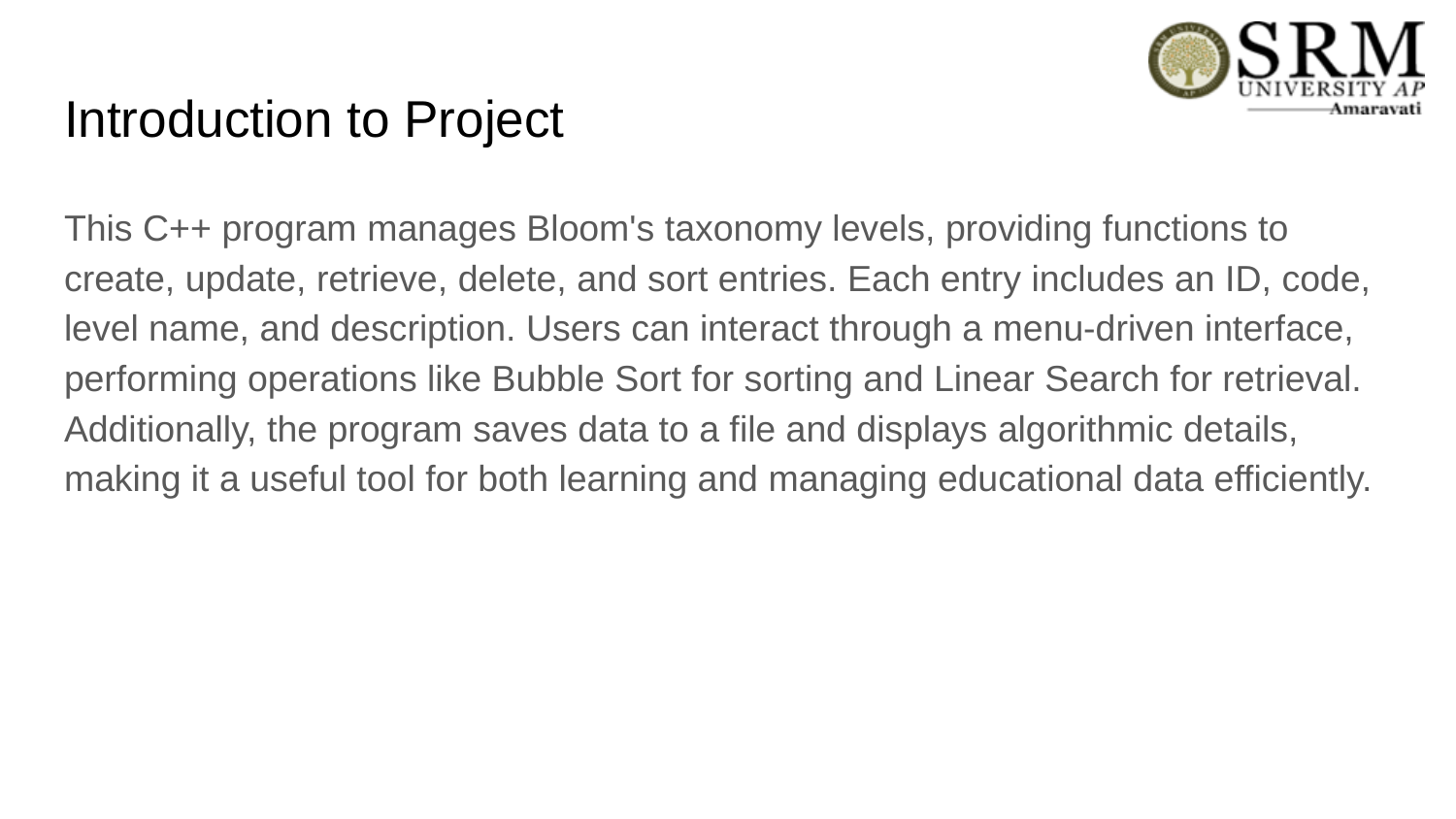

# Introduction to Project
This C++ program manages Bloom's taxonomy levels, providing functions to create, update, retrieve, delete, and sort entries. Each entry includes an ID, code, level name, and description. Users can interact through a menu-driven interface, performing operations like Bubble Sort for sorting and Linear Search for retrieval. Additionally, the program saves data to a file and displays algorithmic details, making it a useful tool for both learning and managing educational data efficiently.